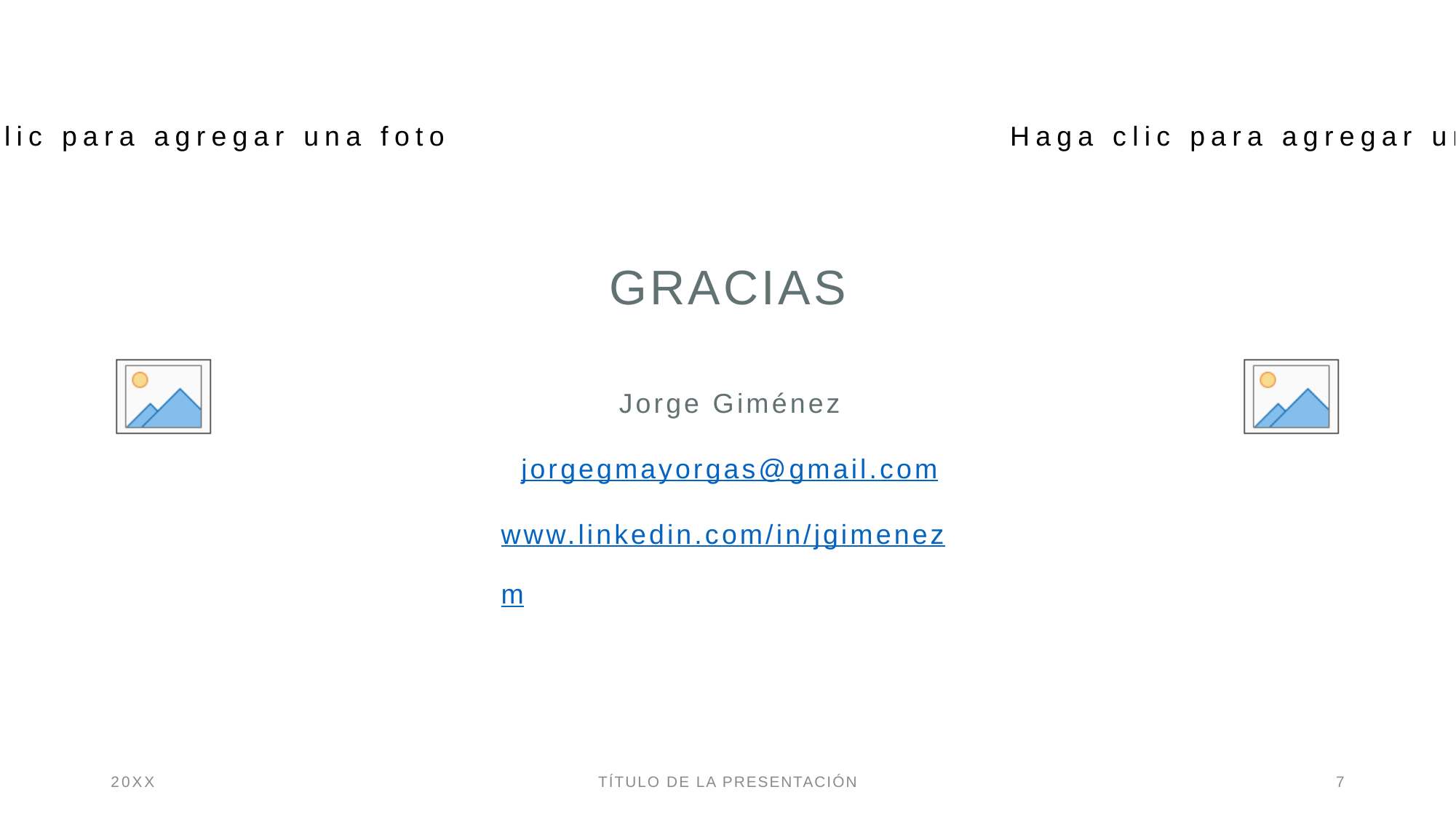

# Gracias
Jorge Giménez
jorgegmayorgas@gmail.com
www.linkedin.com/in/jgimenezm

20XX
TÍTULO DE LA PRESENTACIÓN
7